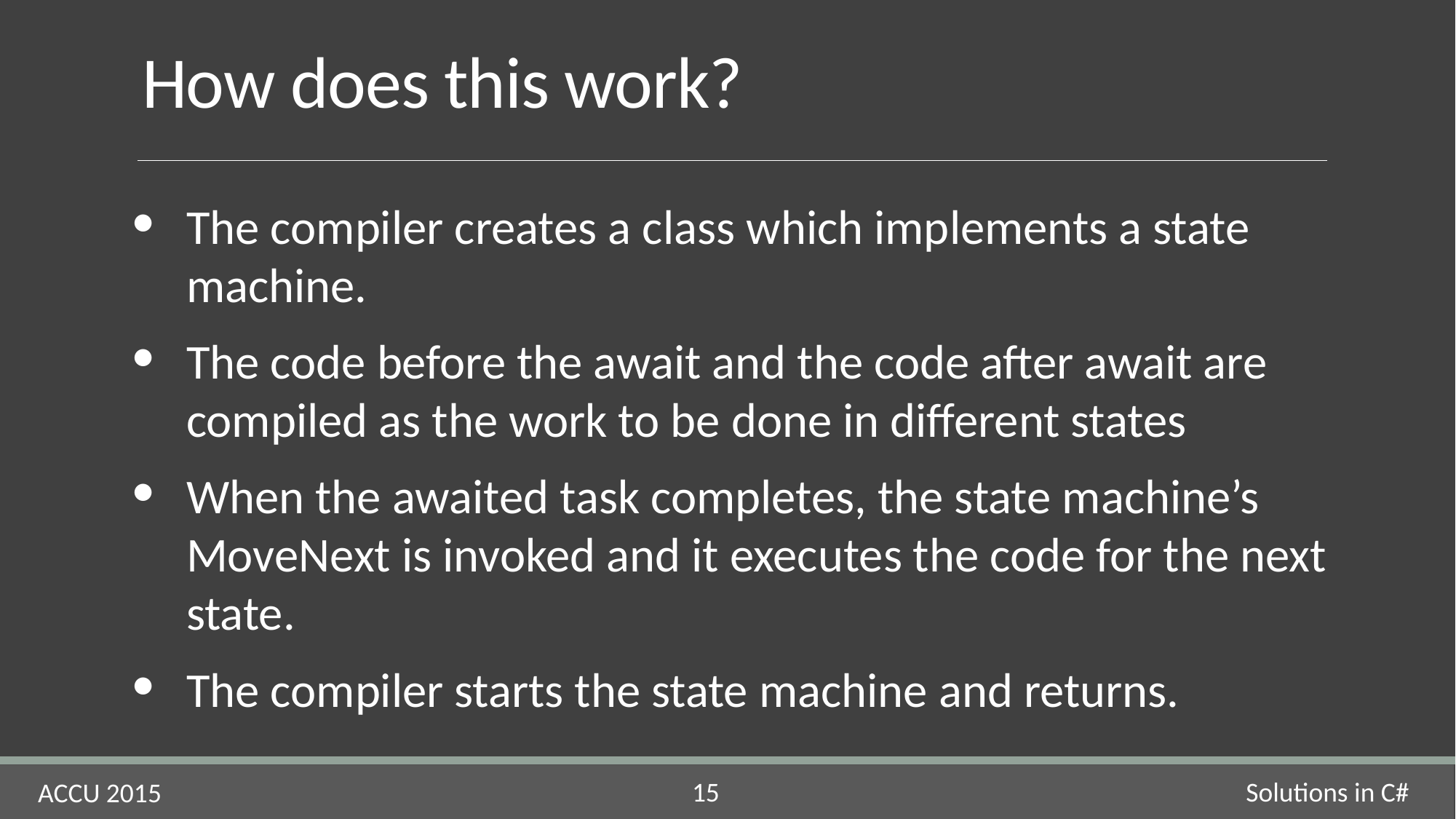

# How does this work?
The compiler creates a class which implements a state machine.
The code before the await and the code after await are compiled as the work to be done in different states
When the awaited task completes, the state machine’s MoveNext is invoked and it executes the code for the next state.
The compiler starts the state machine and returns.

Solutions in C#